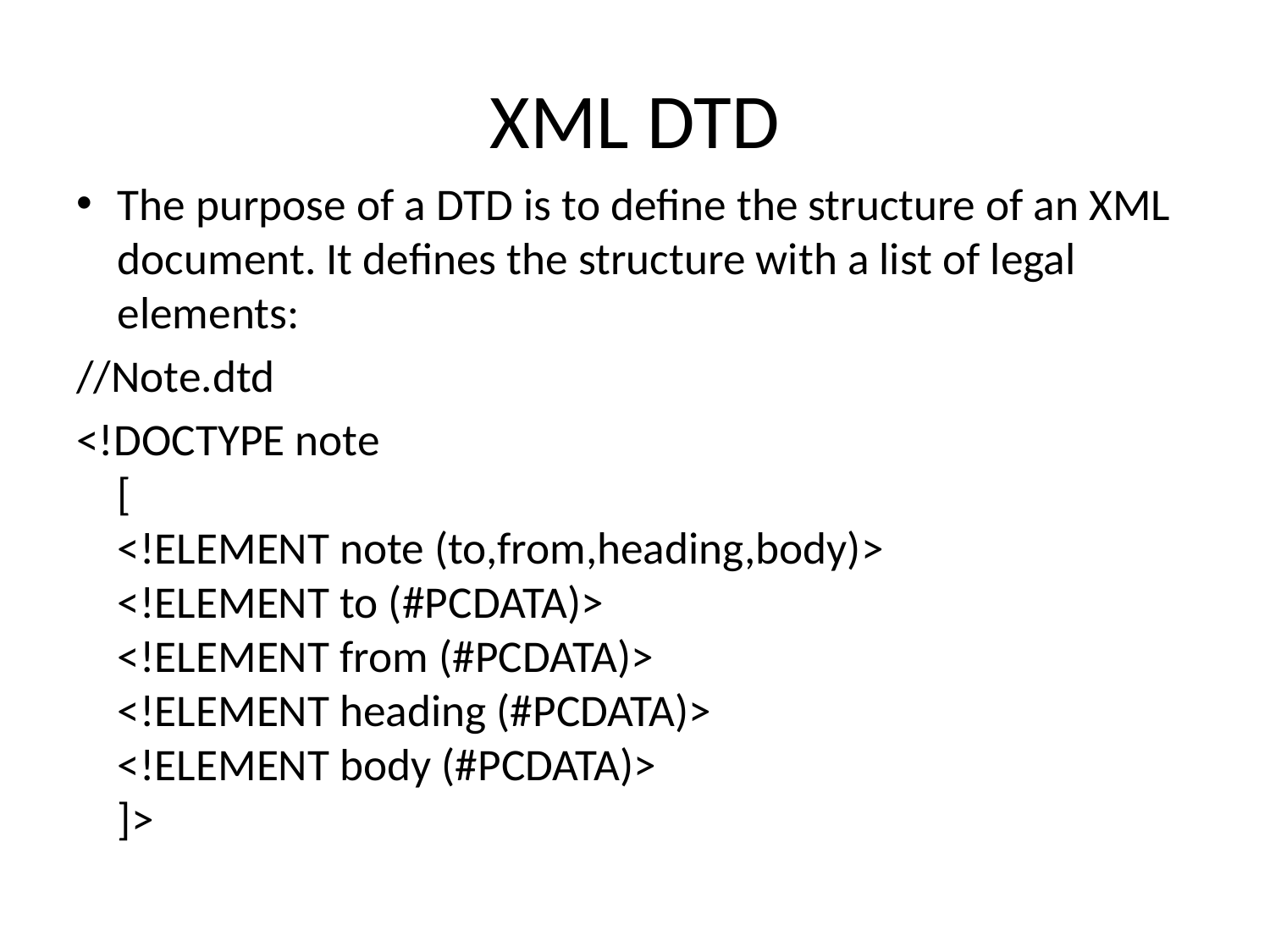

# XML DTD
The purpose of a DTD is to define the structure of an XML document. It defines the structure with a list of legal elements:
//Note.dtd
<!DOCTYPE note
[
<!ELEMENT note (to,from,heading,body)>
<!ELEMENT to (#PCDATA)>
<!ELEMENT from (#PCDATA)>
<!ELEMENT heading (#PCDATA)>
<!ELEMENT body (#PCDATA)>
]>